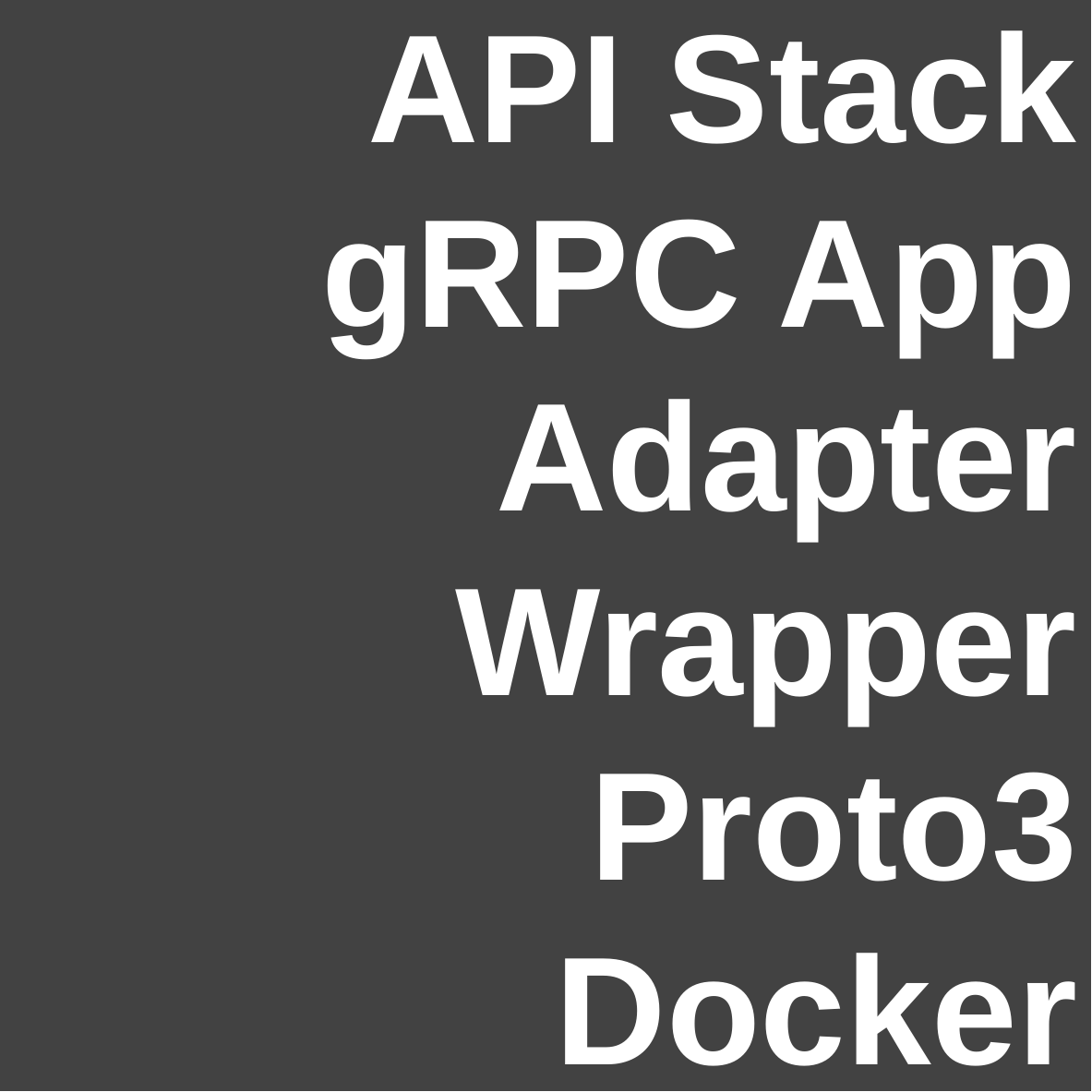

API Stack
gRPC App
Adapter
Wrapper
Proto3
Docker